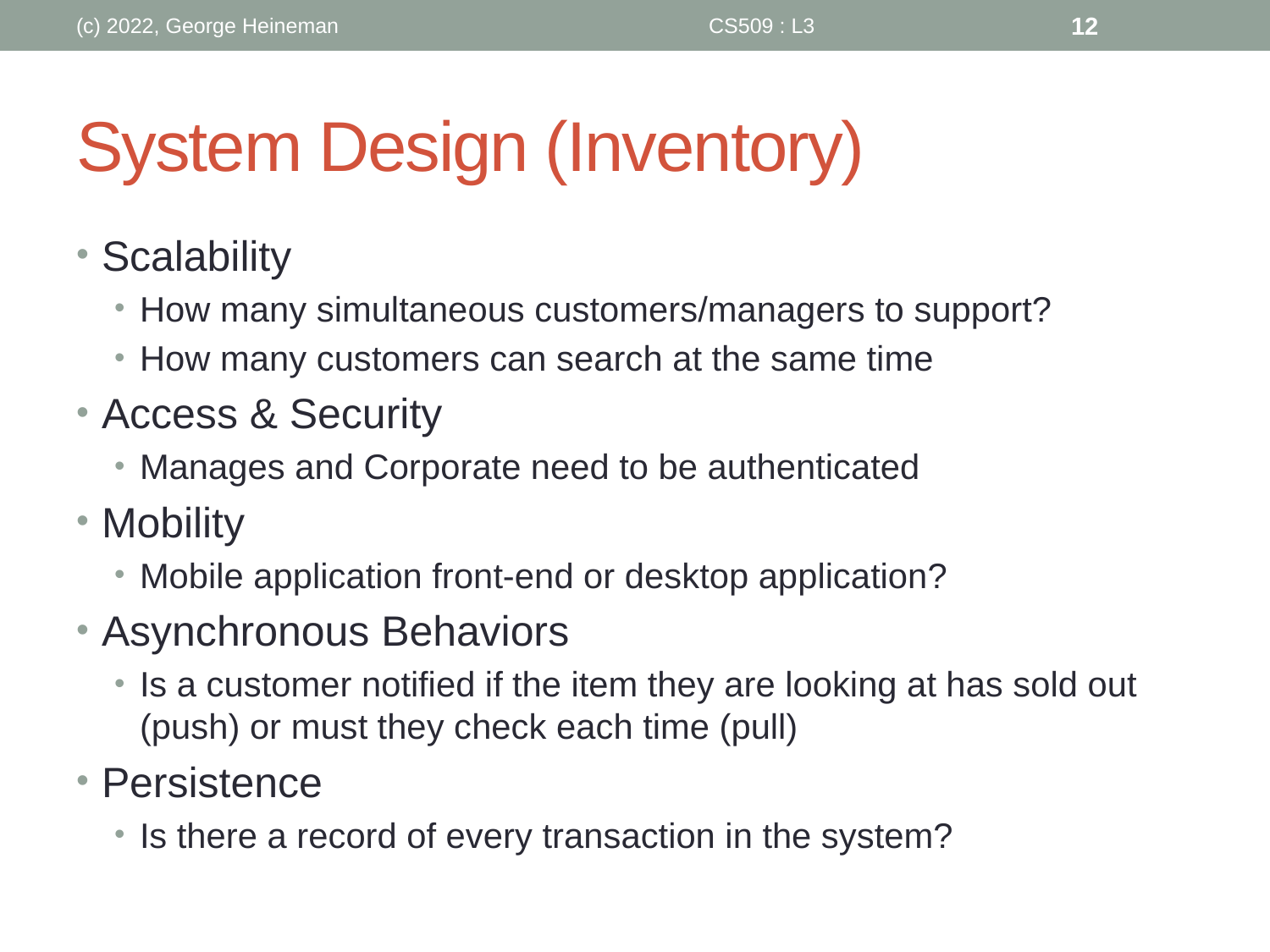

(c) 2022, George Heineman
CS509 : L3
12
# System Design (Inventory)
Scalability
How many simultaneous customers/managers to support?
How many customers can search at the same time
Access & Security
Manages and Corporate need to be authenticated
Mobility
Mobile application front-end or desktop application?
Asynchronous Behaviors
Is a customer notified if the item they are looking at has sold out (push) or must they check each time (pull)
Persistence
Is there a record of every transaction in the system?